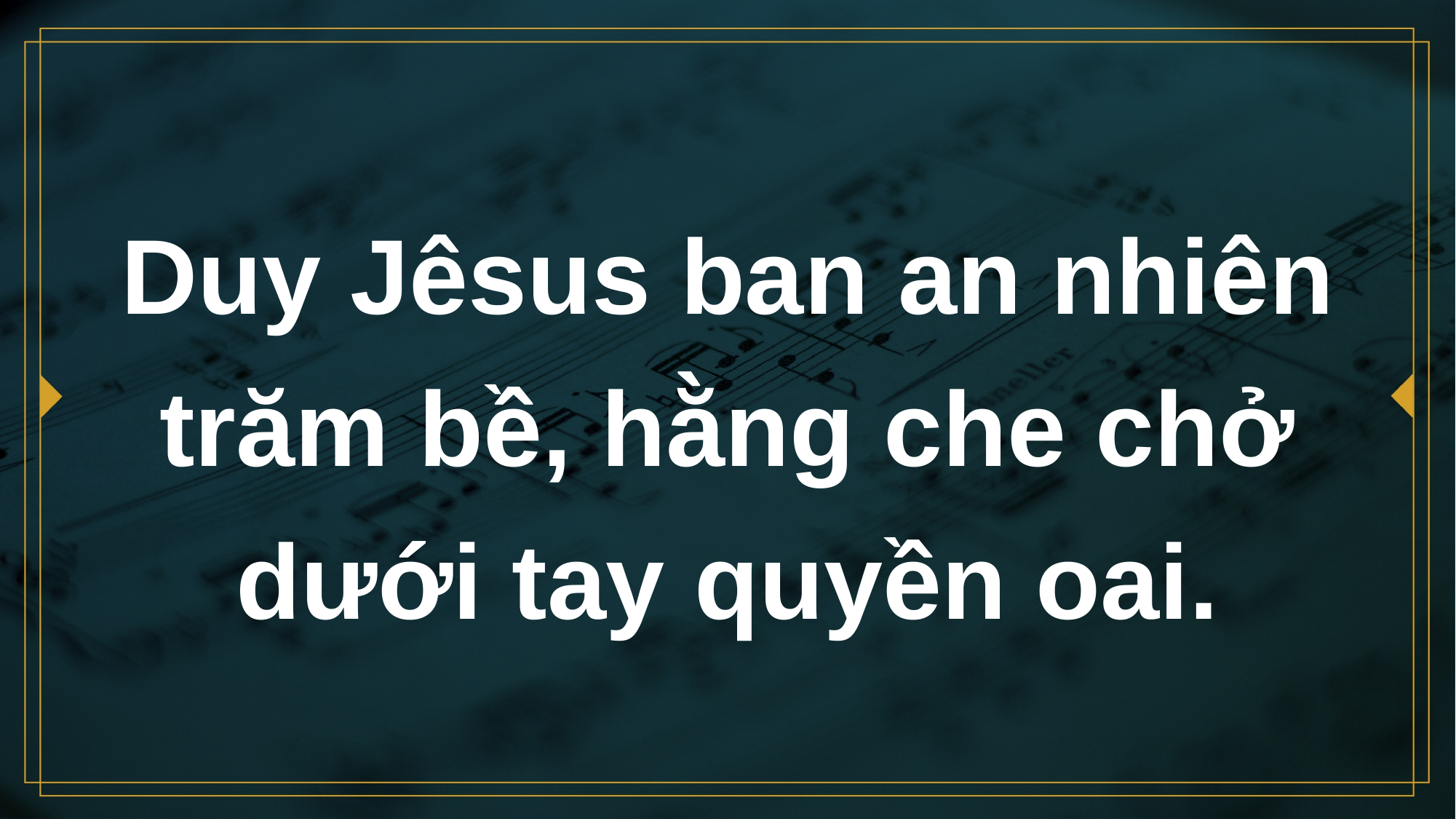

# Duy Jêsus ban an nhiên trăm bề, hằng che chở dưới tay quyền oai.